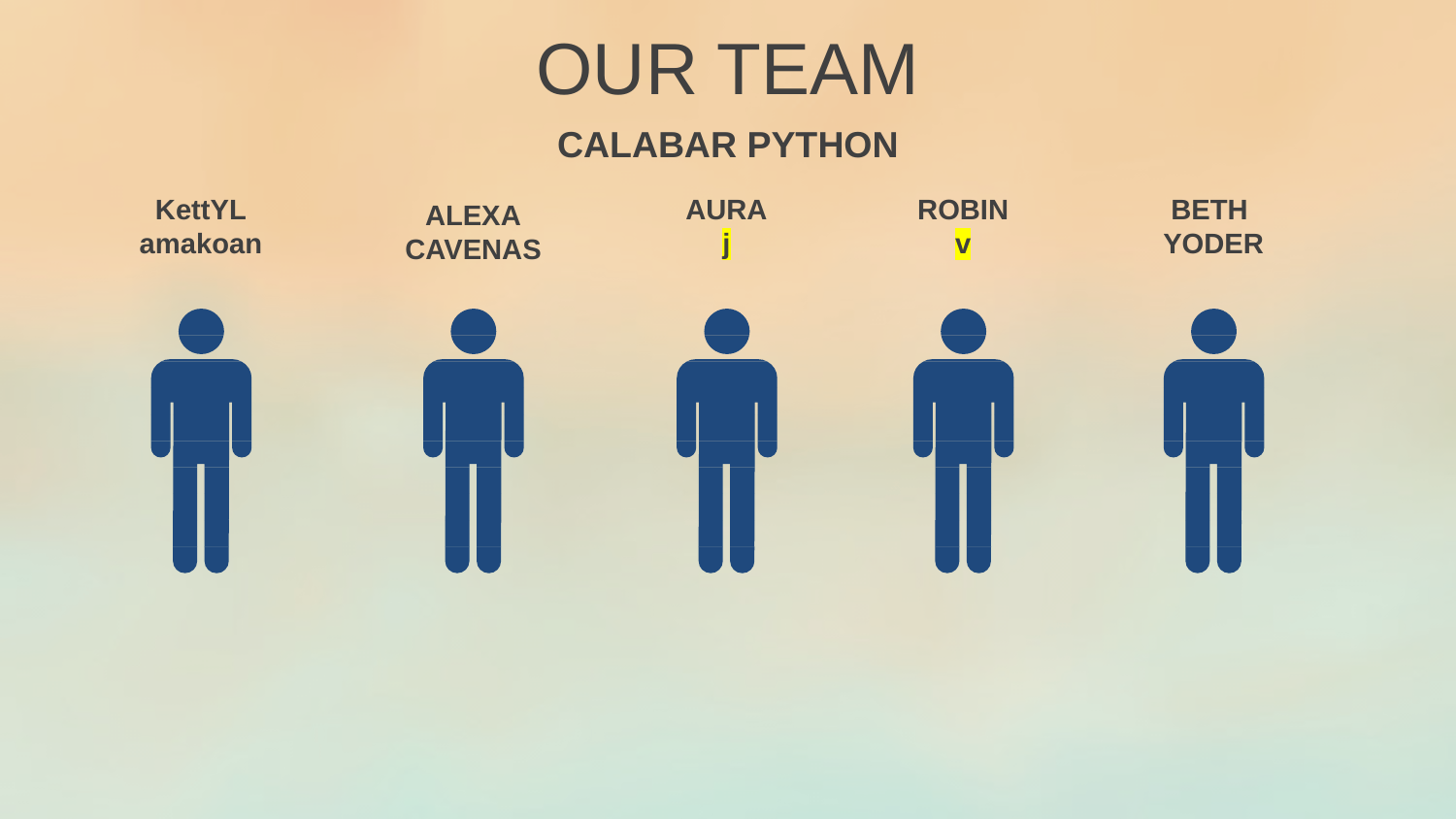

OUR TEAM
CALABAR PYTHON
AURA
j
ROBIN
v
BETH
YODER
KettYL
amakoan
ALEXA
CAVENAS